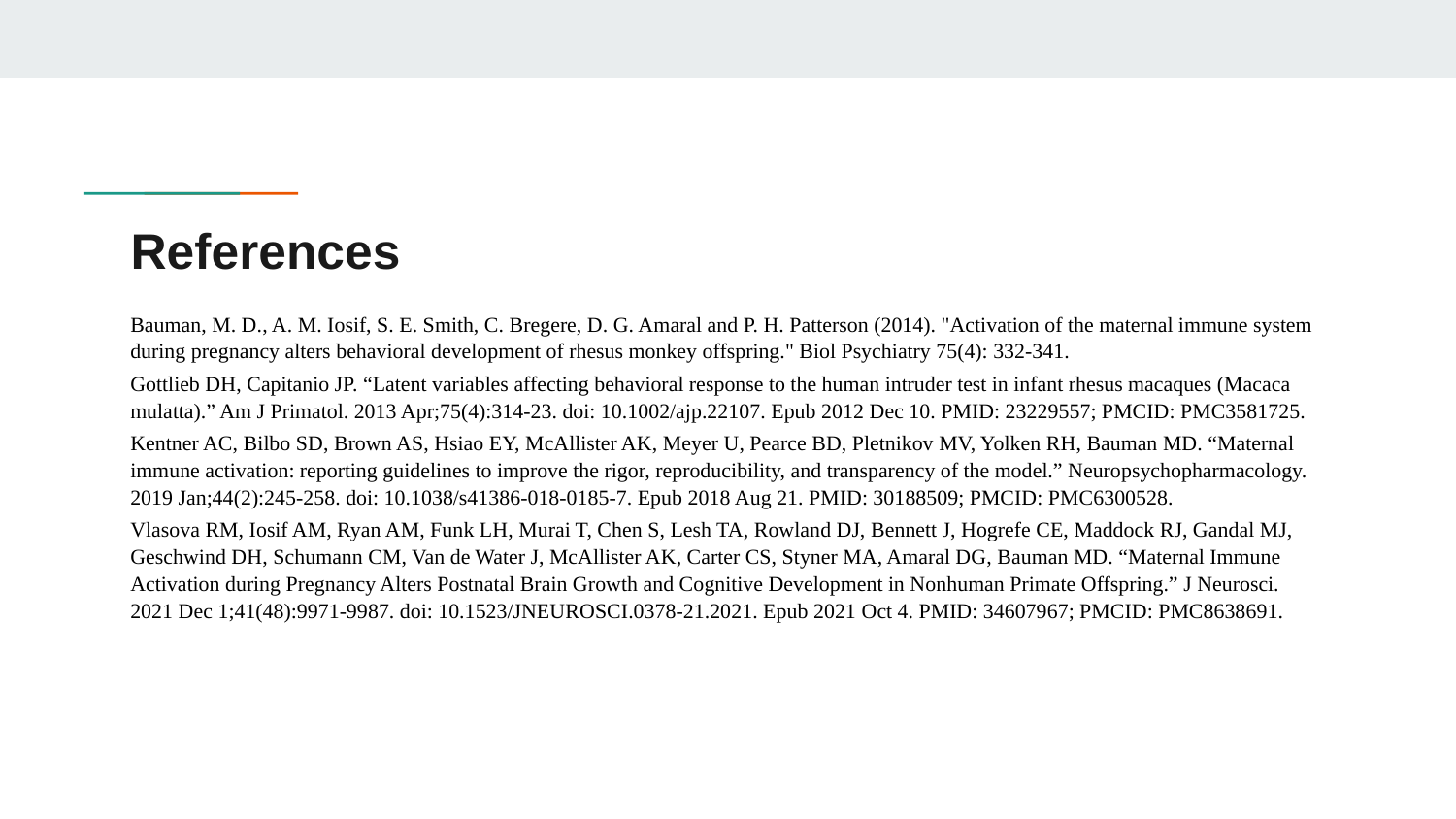

# References
Bauman, M. D., A. M. Iosif, S. E. Smith, C. Bregere, D. G. Amaral and P. H. Patterson (2014). "Activation of the maternal immune system during pregnancy alters behavioral development of rhesus monkey offspring." Biol Psychiatry 75(4): 332-341.
Gottlieb DH, Capitanio JP. “Latent variables affecting behavioral response to the human intruder test in infant rhesus macaques (Macaca mulatta).” Am J Primatol. 2013 Apr;75(4):314-23. doi: 10.1002/ajp.22107. Epub 2012 Dec 10. PMID: 23229557; PMCID: PMC3581725.
Kentner AC, Bilbo SD, Brown AS, Hsiao EY, McAllister AK, Meyer U, Pearce BD, Pletnikov MV, Yolken RH, Bauman MD. “Maternal immune activation: reporting guidelines to improve the rigor, reproducibility, and transparency of the model.” Neuropsychopharmacology. 2019 Jan;44(2):245-258. doi: 10.1038/s41386-018-0185-7. Epub 2018 Aug 21. PMID: 30188509; PMCID: PMC6300528.
Vlasova RM, Iosif AM, Ryan AM, Funk LH, Murai T, Chen S, Lesh TA, Rowland DJ, Bennett J, Hogrefe CE, Maddock RJ, Gandal MJ, Geschwind DH, Schumann CM, Van de Water J, McAllister AK, Carter CS, Styner MA, Amaral DG, Bauman MD. “Maternal Immune Activation during Pregnancy Alters Postnatal Brain Growth and Cognitive Development in Nonhuman Primate Offspring.” J Neurosci. 2021 Dec 1;41(48):9971-9987. doi: 10.1523/JNEUROSCI.0378-21.2021. Epub 2021 Oct 4. PMID: 34607967; PMCID: PMC8638691.